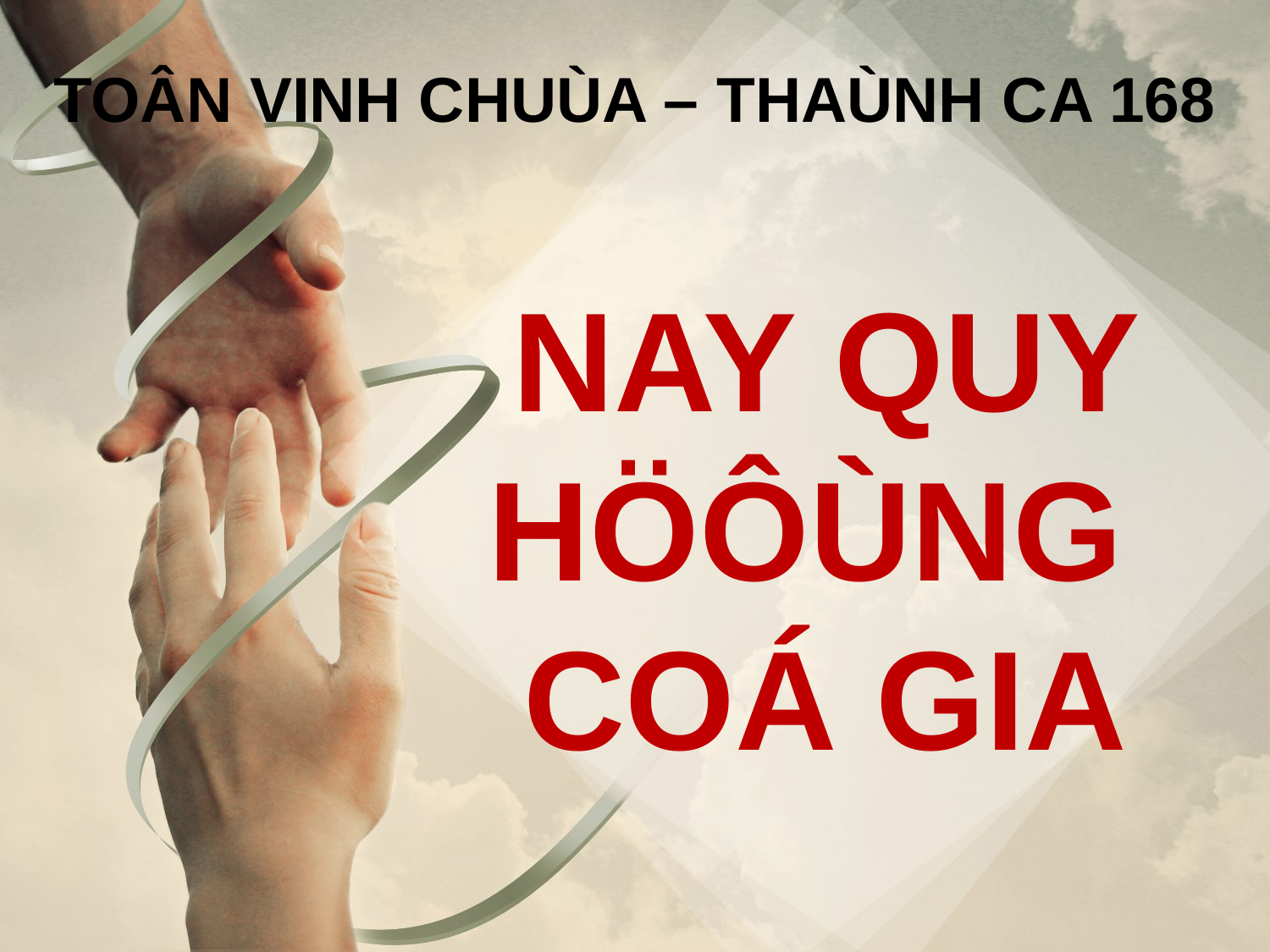

TOÂN VINH CHUÙA – THAÙNH CA 168
NAY QUY HÖÔÙNG
COÁ GIA